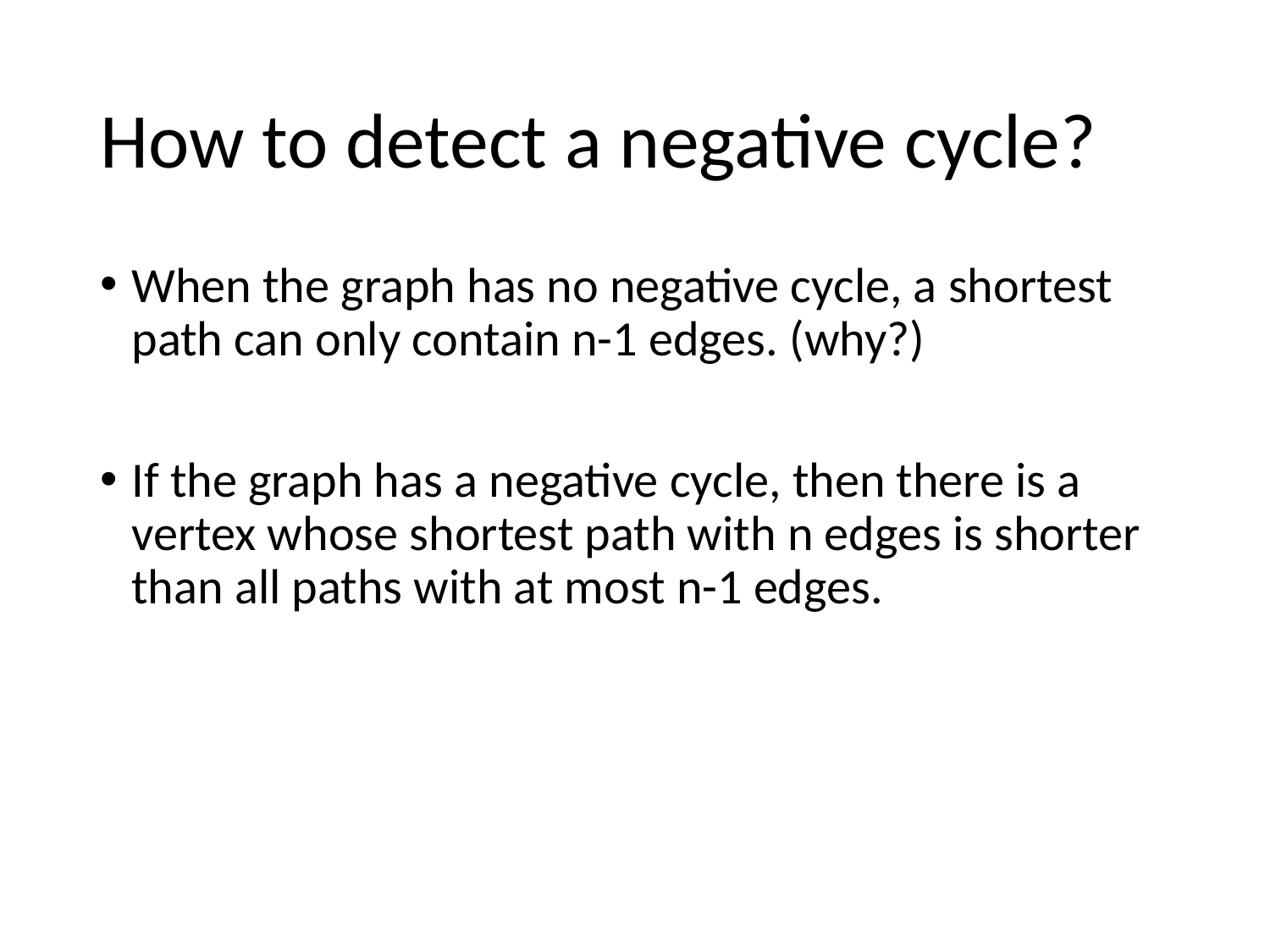

# How to detect a negative cycle?
When the graph has no negative cycle, a shortest path can only contain n-1 edges. (why?)

If the graph has a negative cycle, then there is a vertex whose shortest path with n edges is shorter than all paths with at most n-1 edges.